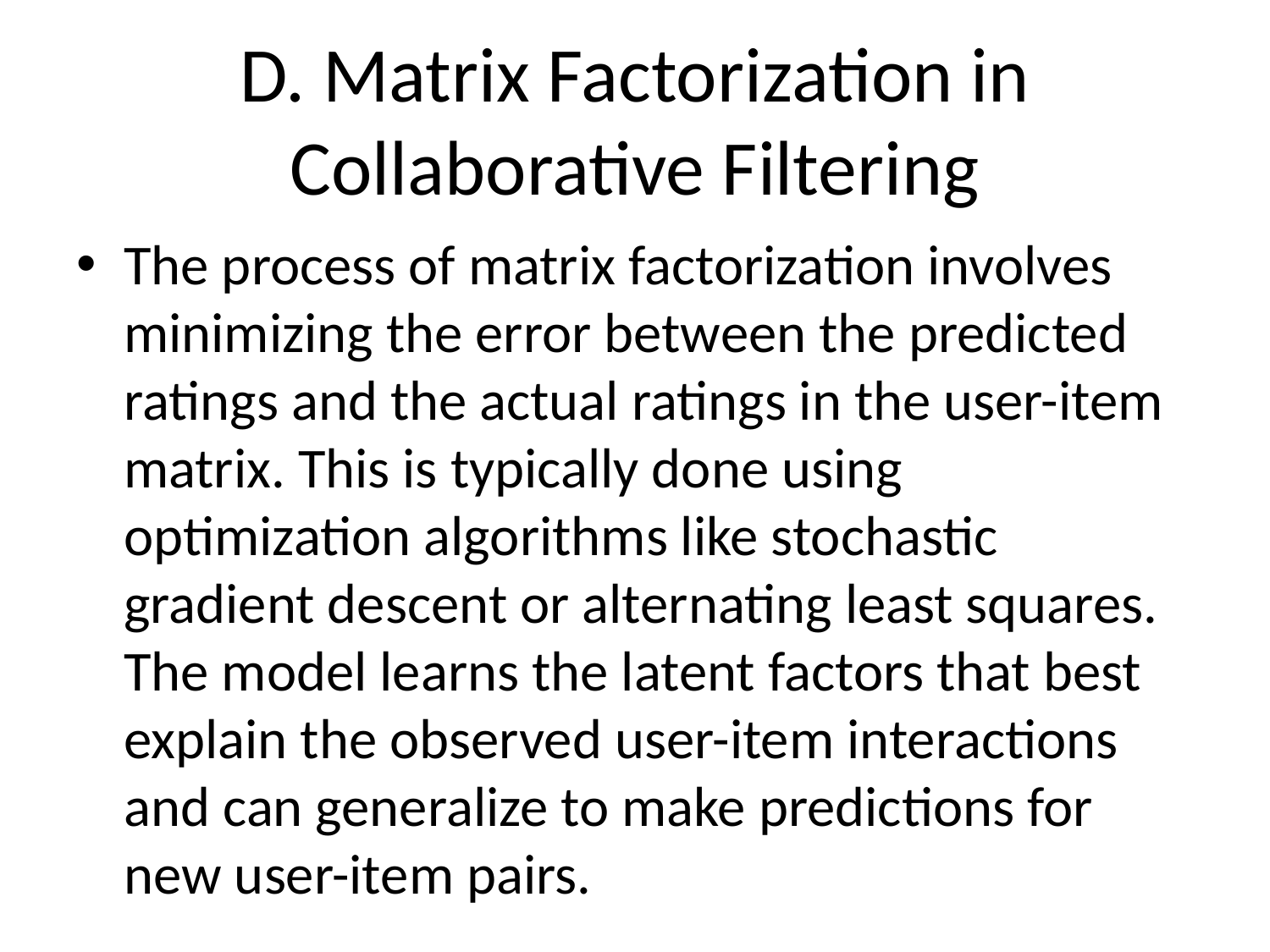

# D. Matrix Factorization in Collaborative Filtering
The process of matrix factorization involves minimizing the error between the predicted ratings and the actual ratings in the user-item matrix. This is typically done using optimization algorithms like stochastic gradient descent or alternating least squares. The model learns the latent factors that best explain the observed user-item interactions and can generalize to make predictions for new user-item pairs.